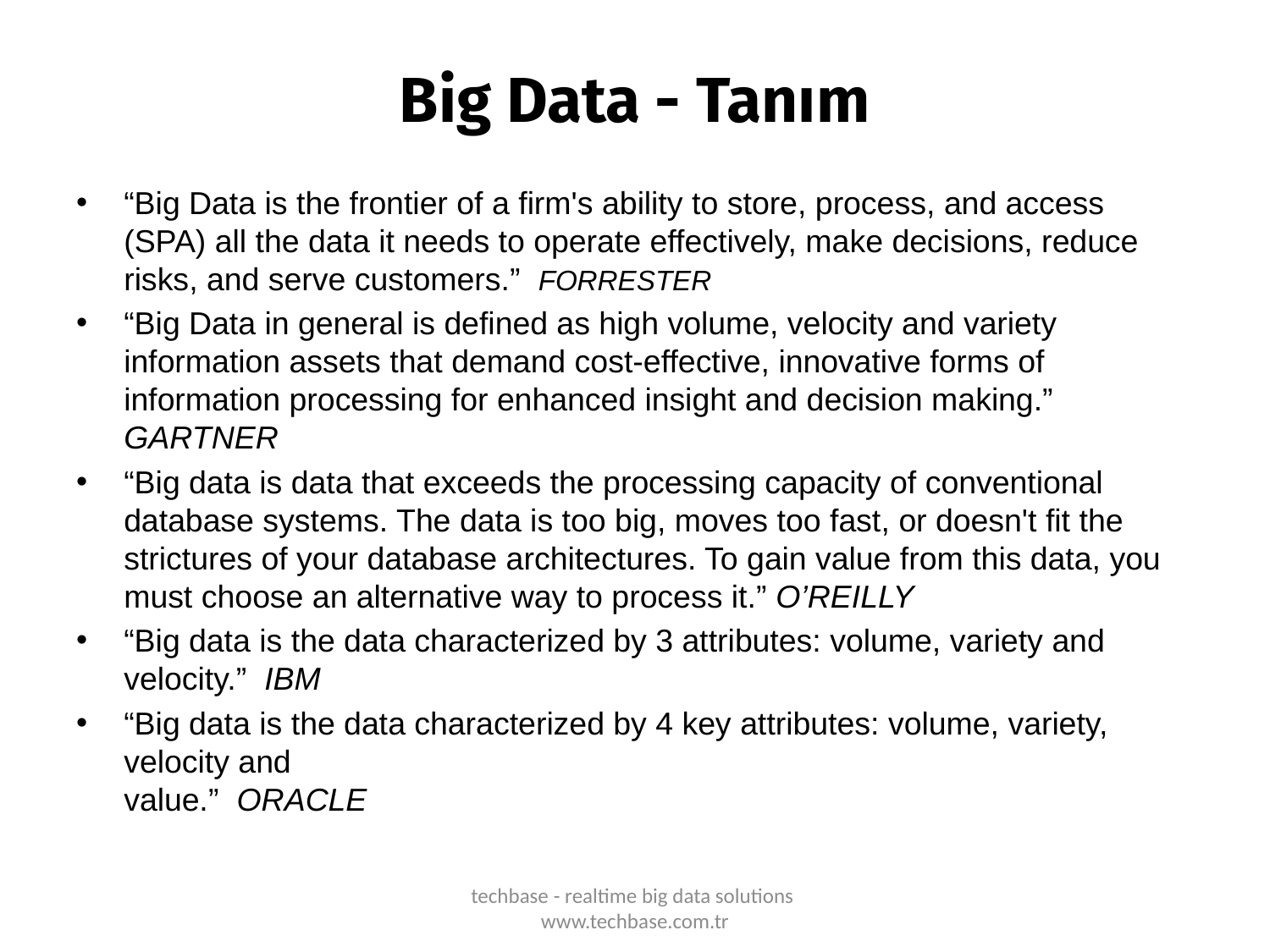

# Big Data - Tanım
“Big Data is the frontier of a firm's ability to store, process, and access (SPA) all the data it needs to operate effectively, make decisions, reduce risks, and serve customers.”  FORRESTER
“Big Data in general is defined as high volume, velocity and variety information assets that demand cost-effective, innovative forms of information processing for enhanced insight and decision making.” GARTNER
“Big data is data that exceeds the processing capacity of conventional database systems. The data is too big, moves too fast, or doesn't fit the strictures of your database architectures. To gain value from this data, you must choose an alternative way to process it.” O’REILLY
“Big data is the data characterized by 3 attributes: volume, variety and velocity.”  IBM
“Big data is the data characterized by 4 key attributes: volume, variety, velocity and
value.”  ORACLE
techbase - realtime big data solutions  www.techbase.com.tr